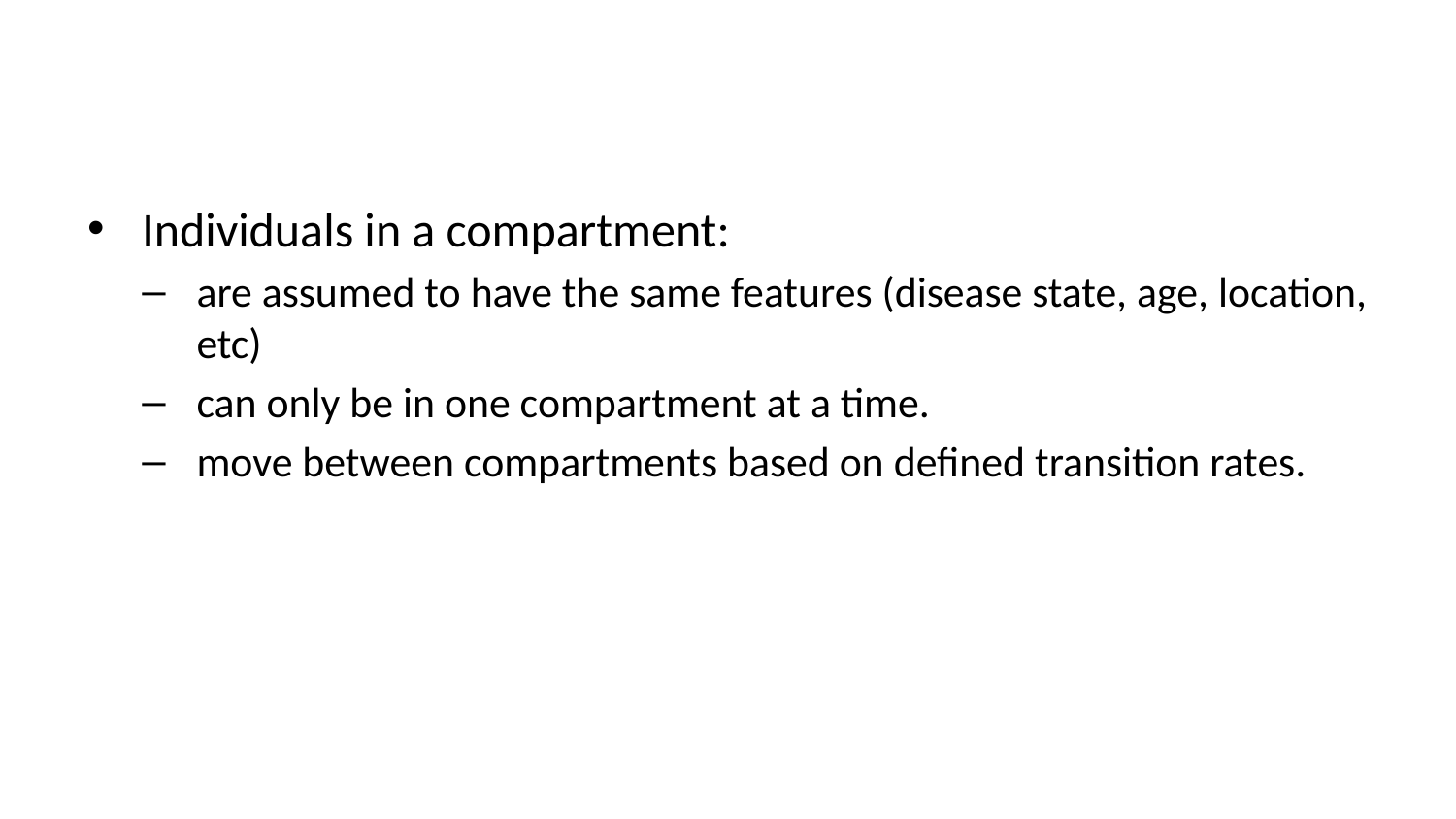

Individuals in a compartment:
are assumed to have the same features (disease state, age, location, etc)
can only be in one compartment at a time.
move between compartments based on defined transition rates.